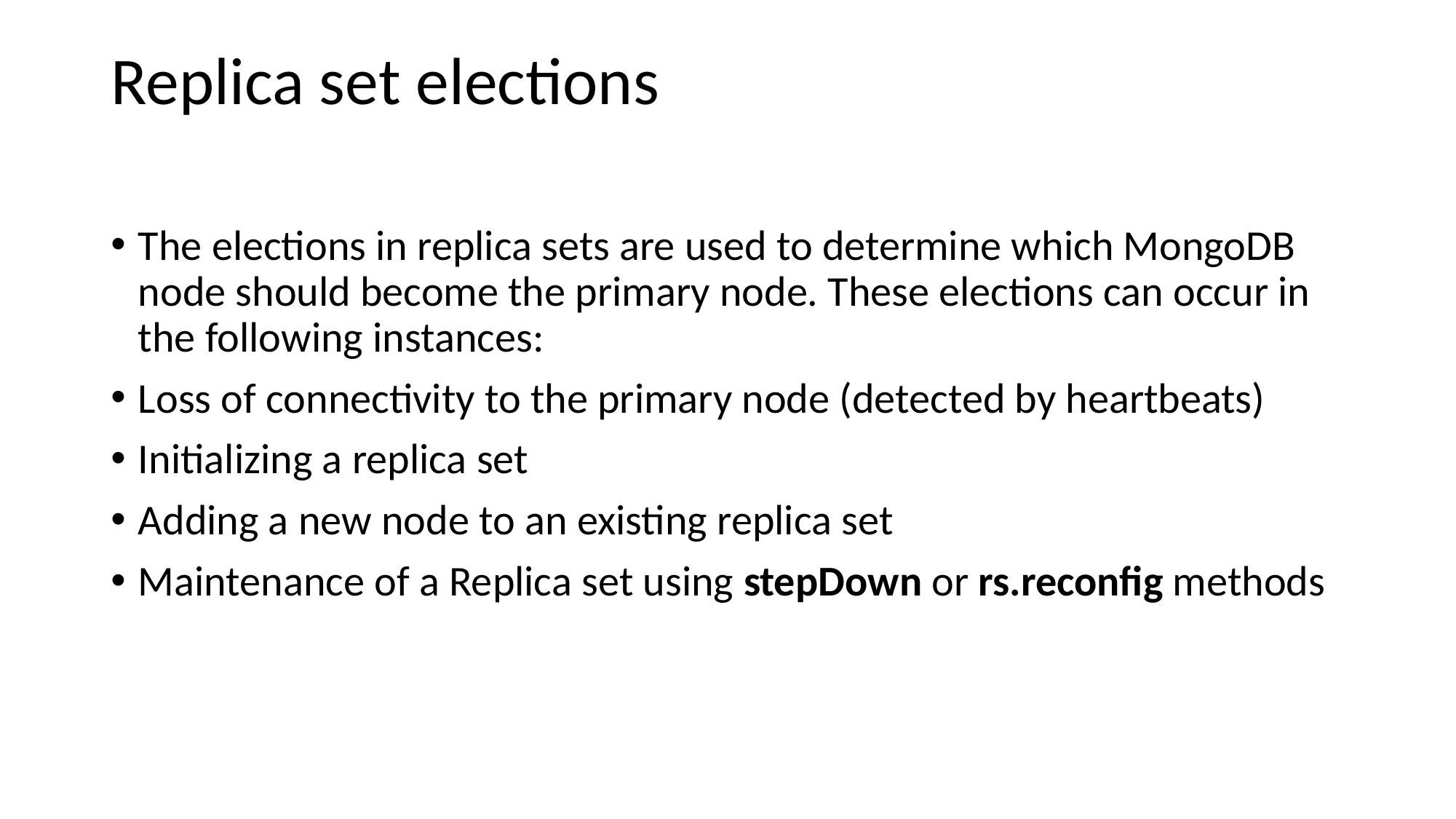

# Replica set elections
The elections in replica sets are used to determine which MongoDB node should become the primary node. These elections can occur in the following instances:
Loss of connectivity to the primary node (detected by heartbeats)
Initializing a replica set
Adding a new node to an existing replica set
Maintenance of a Replica set using stepDown or rs.reconfig methods